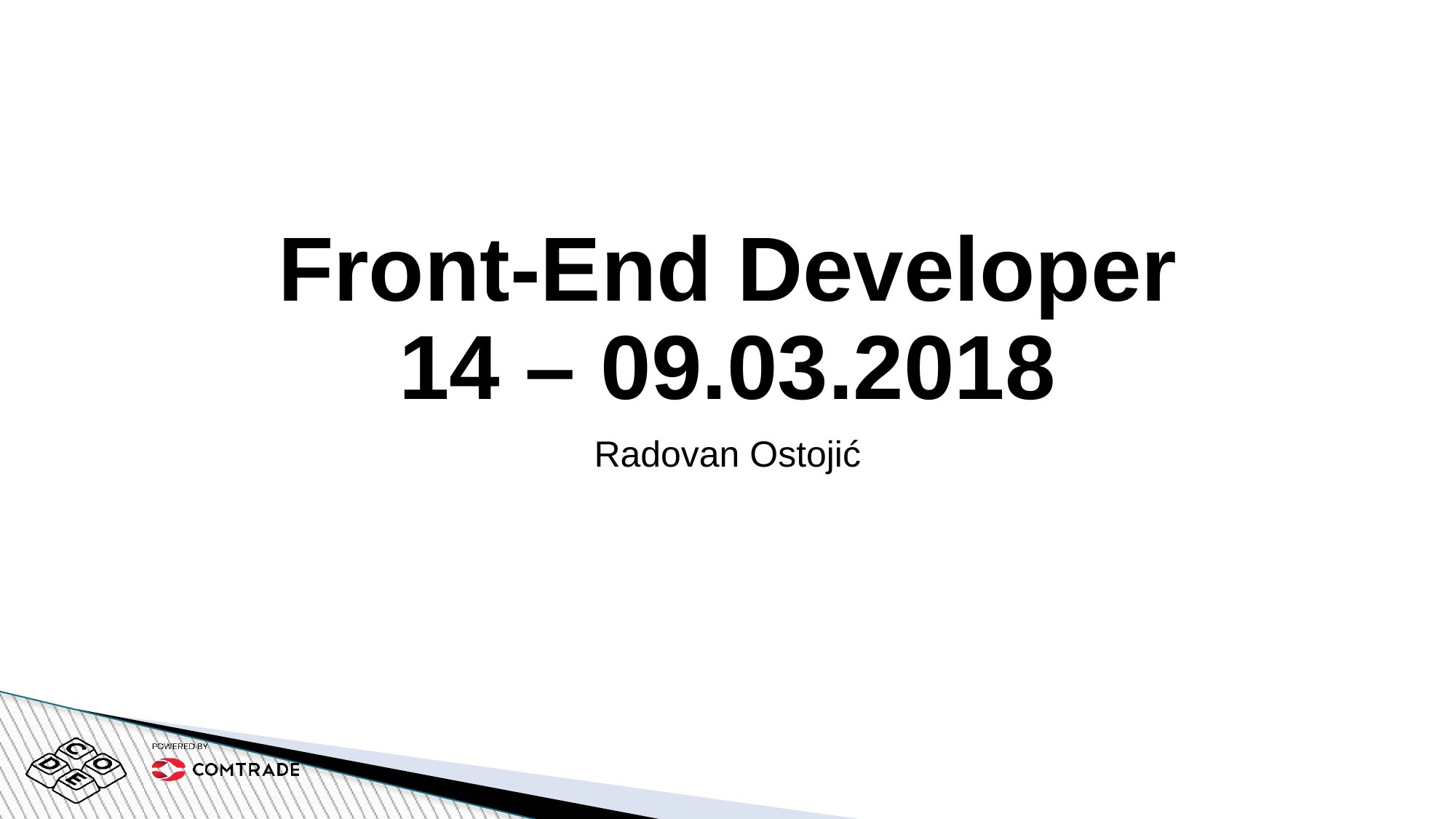

# Front-End Developer 14 – 09.03.2018
Radovan Ostojić